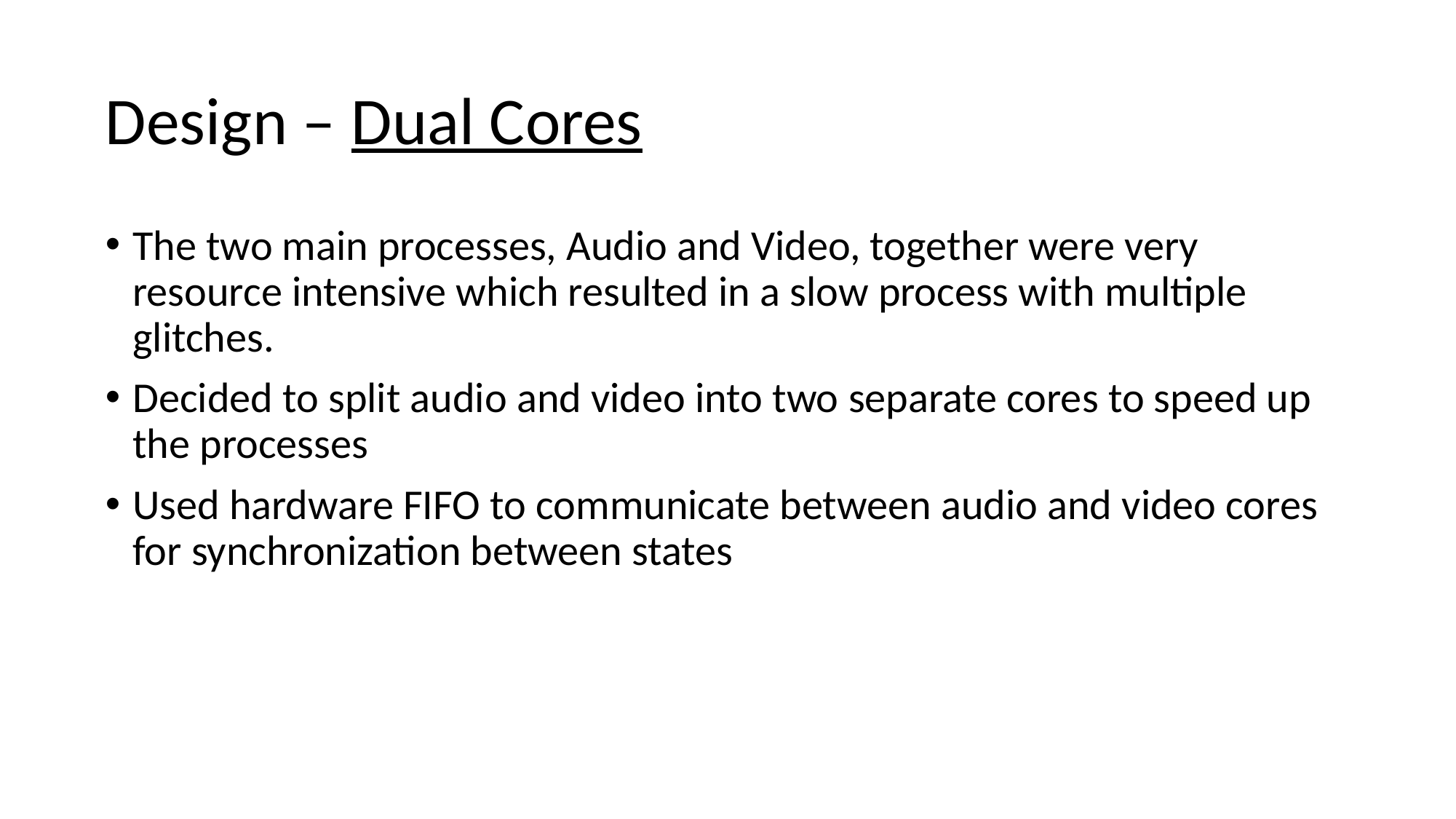

# Design – Dual Cores
The two main processes, Audio and Video, together were very resource intensive which resulted in a slow process with multiple glitches.
Decided to split audio and video into two separate cores to speed up the processes
Used hardware FIFO to communicate between audio and video cores for synchronization between states